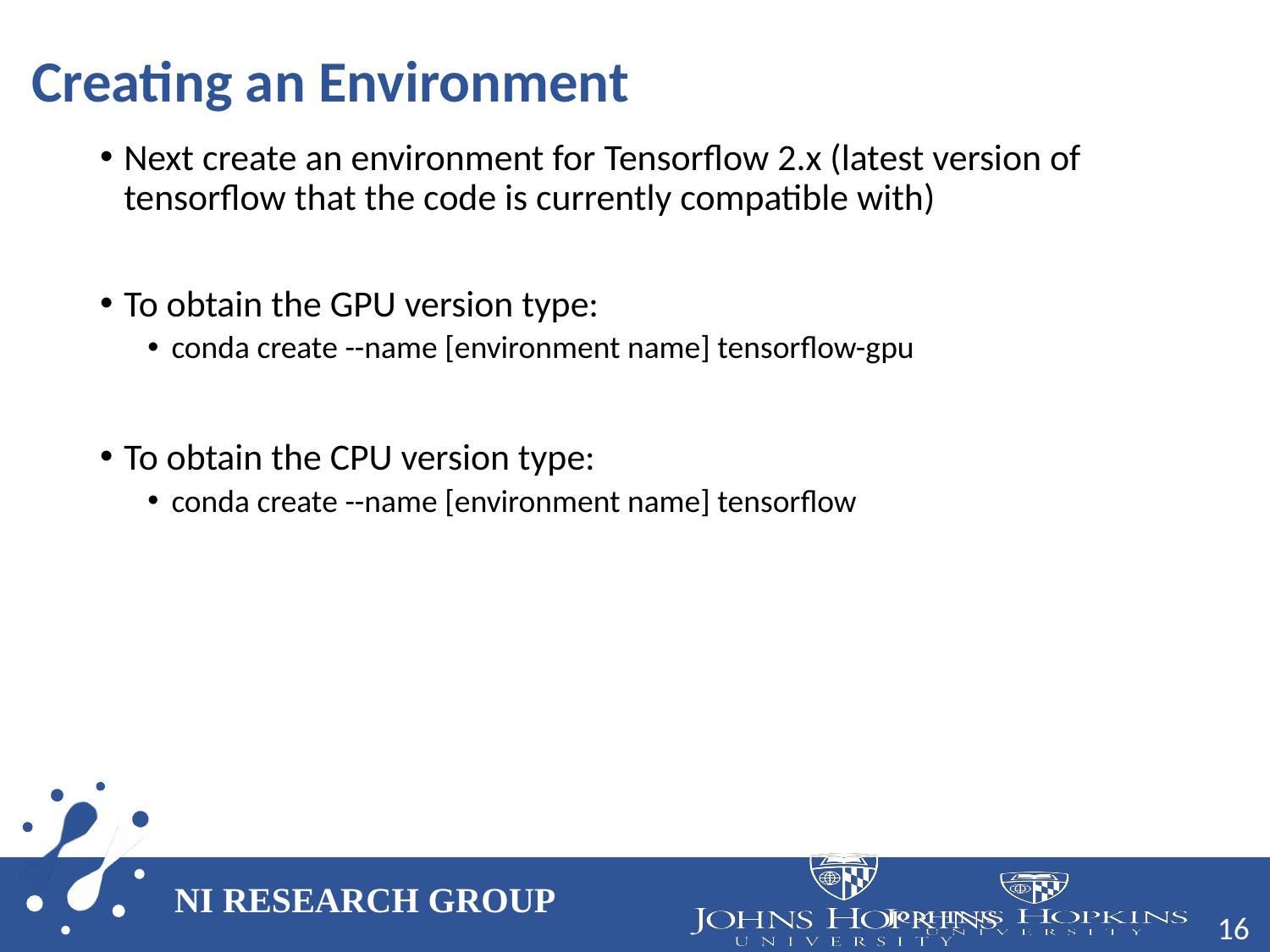

# Creating an Environment
Next create an environment for Tensorflow 2.x (latest version of tensorflow that the code is currently compatible with)

To obtain the GPU version type:
conda create --name [environment name] tensorflow-gpu

To obtain the CPU version type:
conda create --name [environment name] tensorflow

16